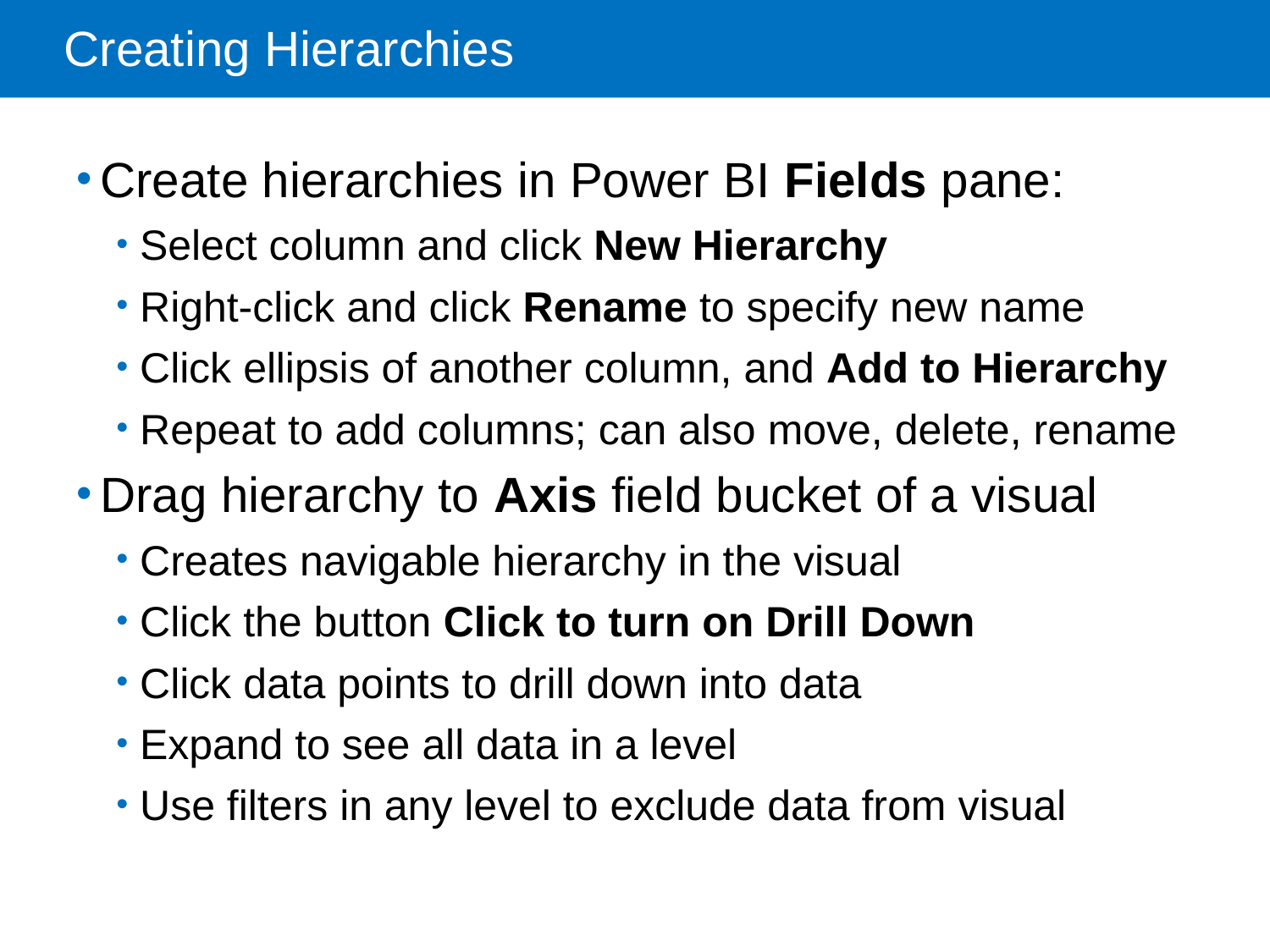

# Creating Hierarchies
Create hierarchies in Power BI Fields pane:
Select column and click New Hierarchy
Right-click and click Rename to specify new name
Click ellipsis of another column, and Add to Hierarchy
Repeat to add columns; can also move, delete, rename
Drag hierarchy to Axis field bucket of a visual
Creates navigable hierarchy in the visual
Click the button Click to turn on Drill Down
Click data points to drill down into data
Expand to see all data in a level
Use filters in any level to exclude data from visual